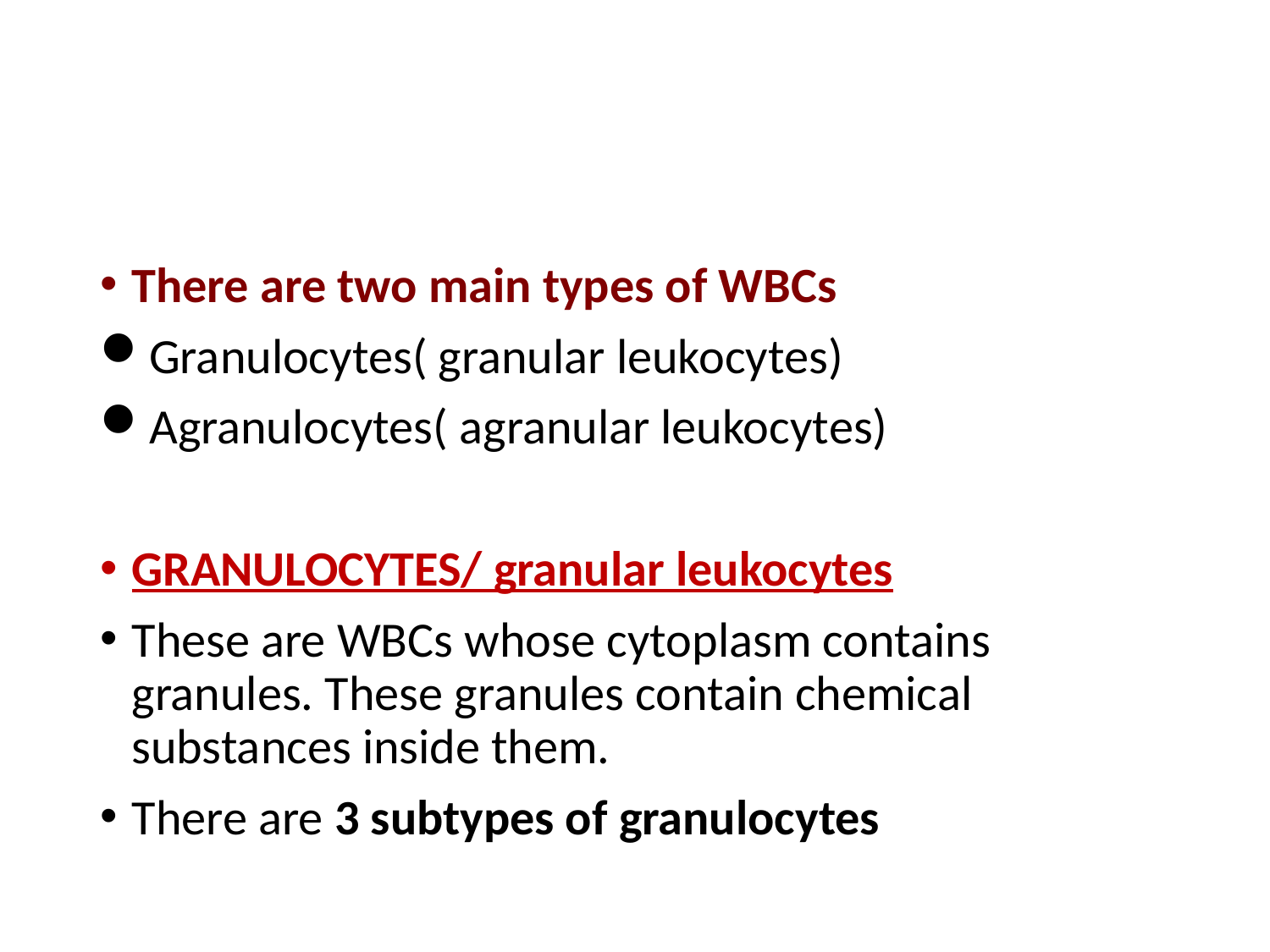

#
There are two main types of WBCs
Granulocytes( granular leukocytes)
Agranulocytes( agranular leukocytes)

GRANULOCYTES/ granular leukocytes
These are WBCs whose cytoplasm contains granules. These granules contain chemical substances inside them.
There are 3 subtypes of granulocytes